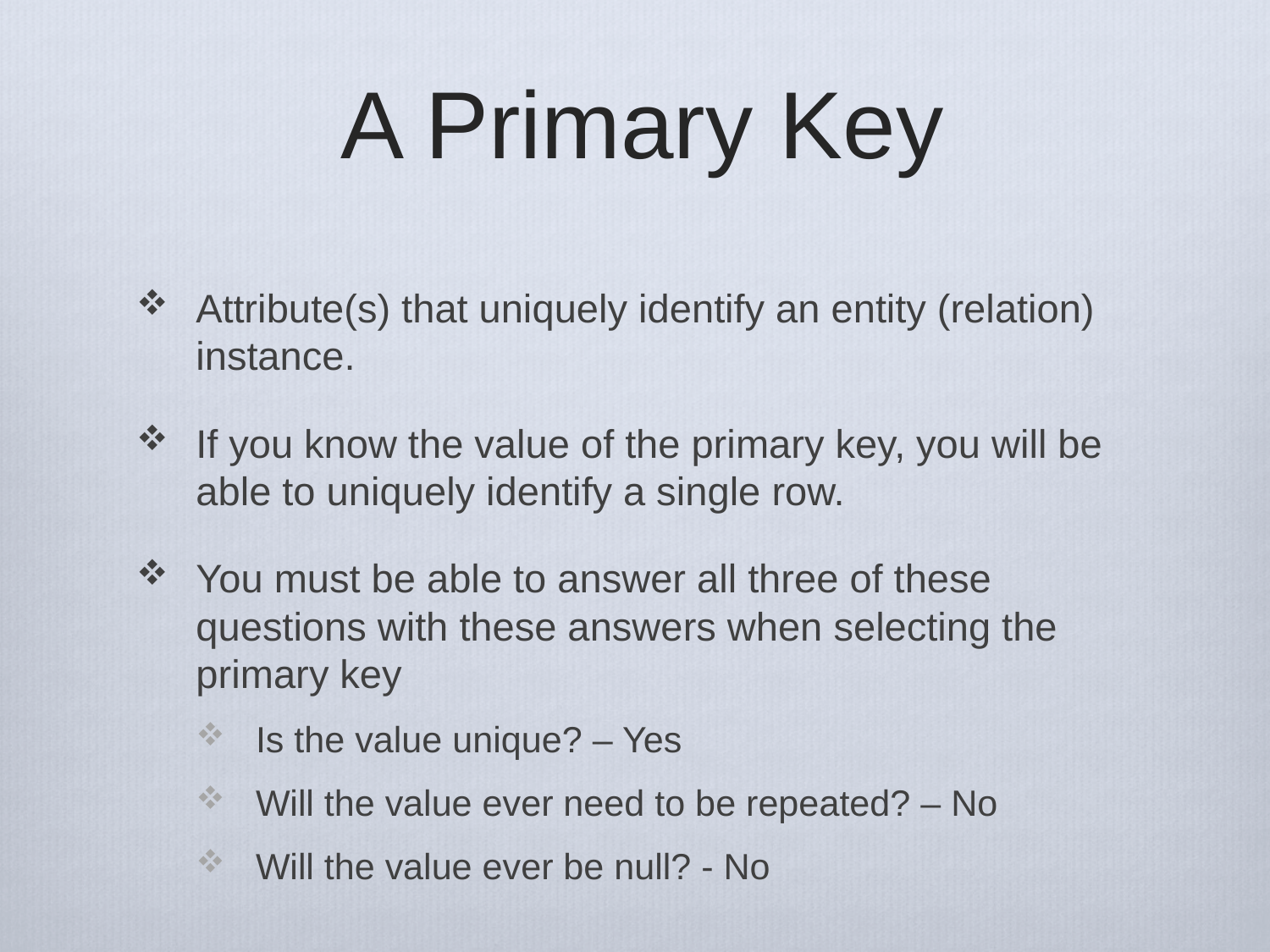

# A Primary Key
Attribute(s) that uniquely identify an entity (relation) instance.
If you know the value of the primary key, you will be able to uniquely identify a single row.
You must be able to answer all three of these questions with these answers when selecting the primary key
Is the value unique? – Yes
Will the value ever need to be repeated? – No
Will the value ever be null? - No